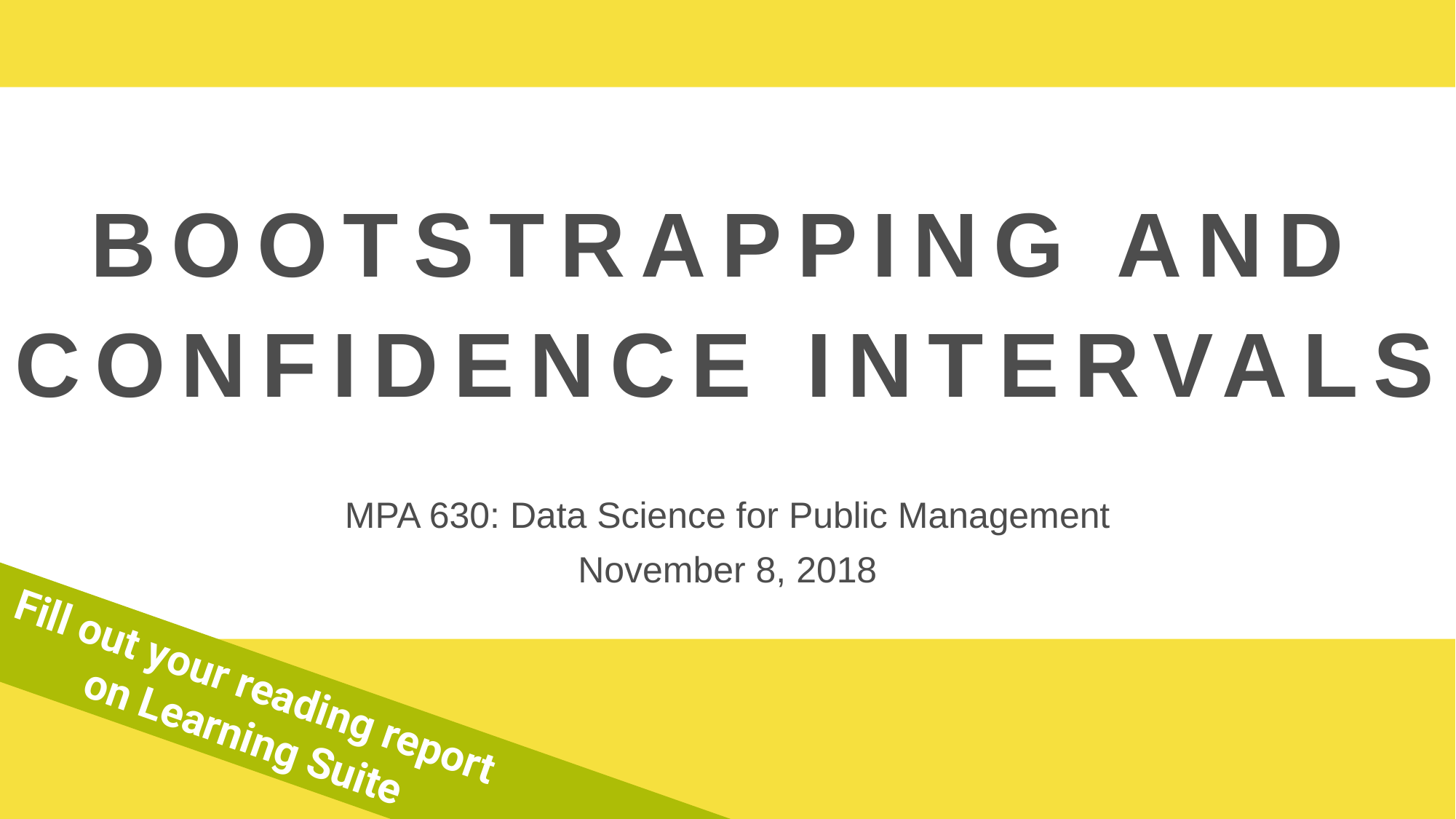

# BOOTSTRAPPING AND CONFIDENCE INTERVALS
MPA 630: Data Science for Public Management
November 8, 2018

Fill out your reading report
on Learning Suite